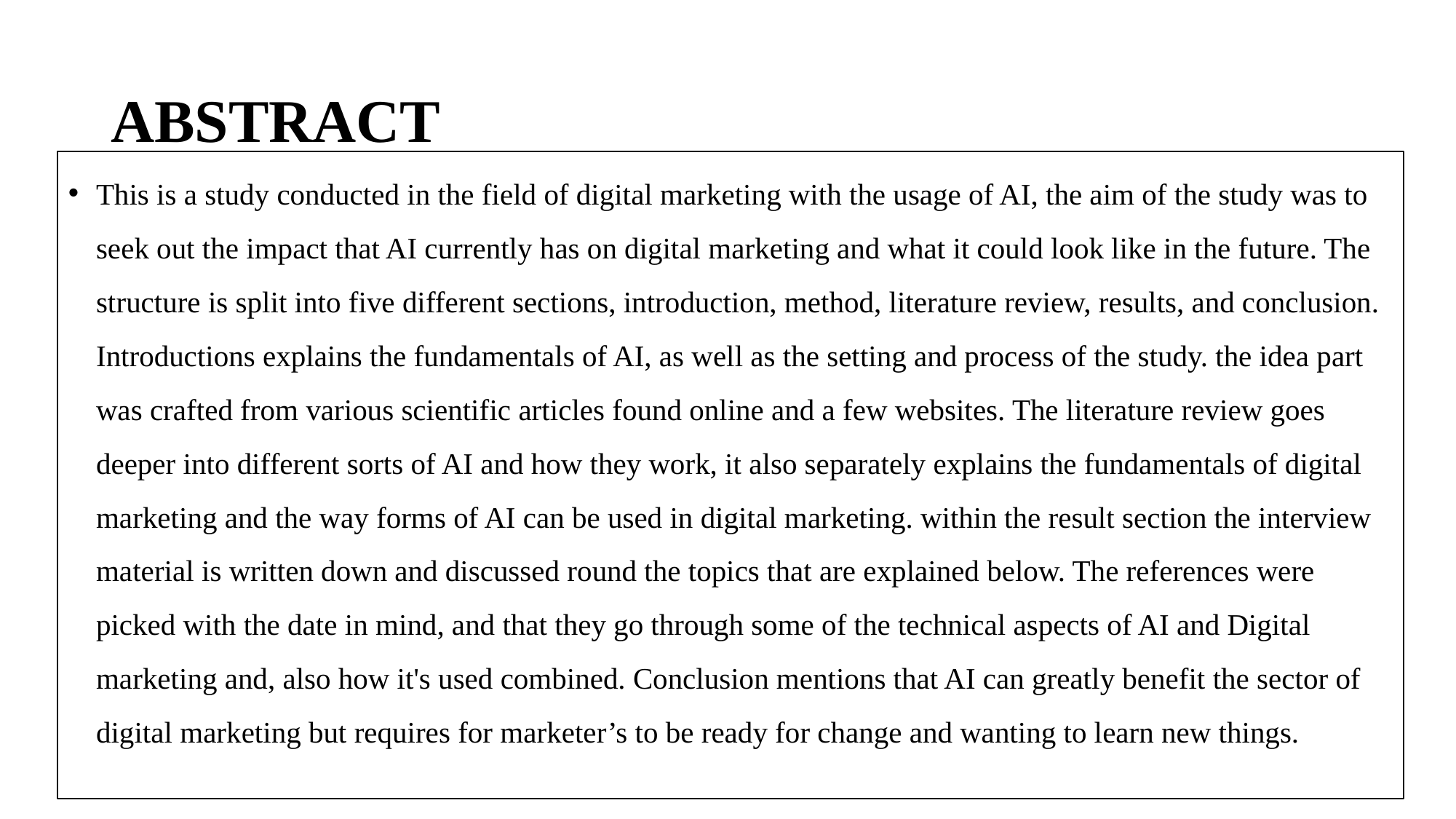

# ABSTRACT
This is a study conducted in the field of digital marketing with the usage of AI, the aim of the study was to seek out the impact that AI currently has on digital marketing and what it could look like in the future. The structure is split into five different sections, introduction, method, literature review, results, and conclusion. Introductions explains the fundamentals of AI, as well as the setting and process of the study. the idea part was crafted from various scientific articles found online and a few websites. The literature review goes deeper into different sorts of AI and how they work, it also separately explains the fundamentals of digital marketing and the way forms of AI can be used in digital marketing. within the result section the interview material is written down and discussed round the topics that are explained below. The references were picked with the date in mind, and that they go through some of the technical aspects of AI and Digital marketing and, also how it's used combined. Conclusion mentions that AI can greatly benefit the sector of digital marketing but requires for marketer’s to be ready for change and wanting to learn new things.